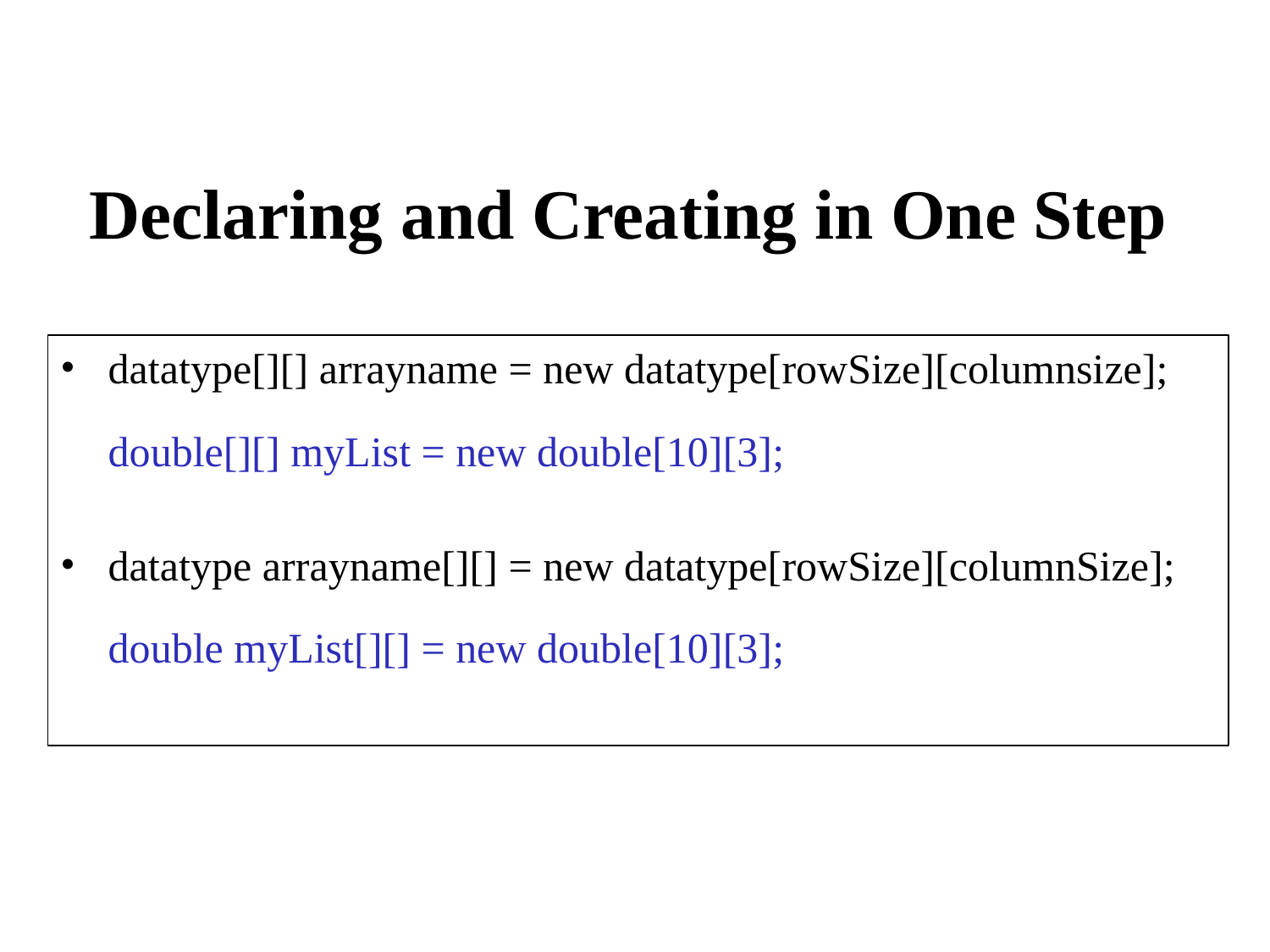

# Declaring and Creating in One Step
datatype[][] arrayname = new datatype[rowSize][columnsize];
 	double[][] myList = new double[10][3];
datatype arrayname[][] = new datatype[rowSize][columnSize];
	double myList[][] = new double[10][3];